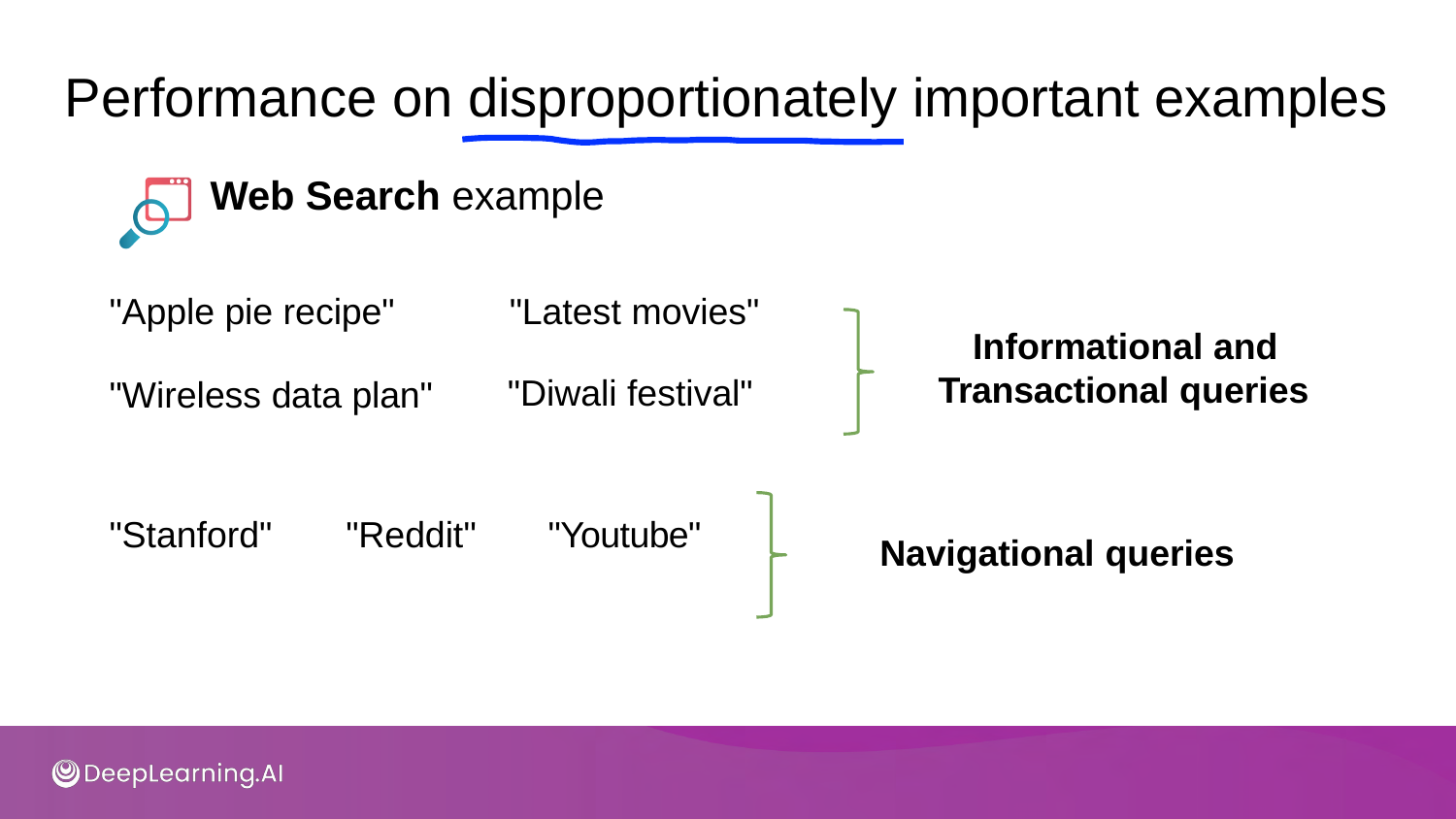

# Performance on disproportionately important examples

Web Search example

"Apple pie recipe"	"Latest movies"

Informational and  Transactional queries
"Diwali festival"
"Wireless data plan"

"Stanford"
"Reddit"
"Youtube"
Navigational queries